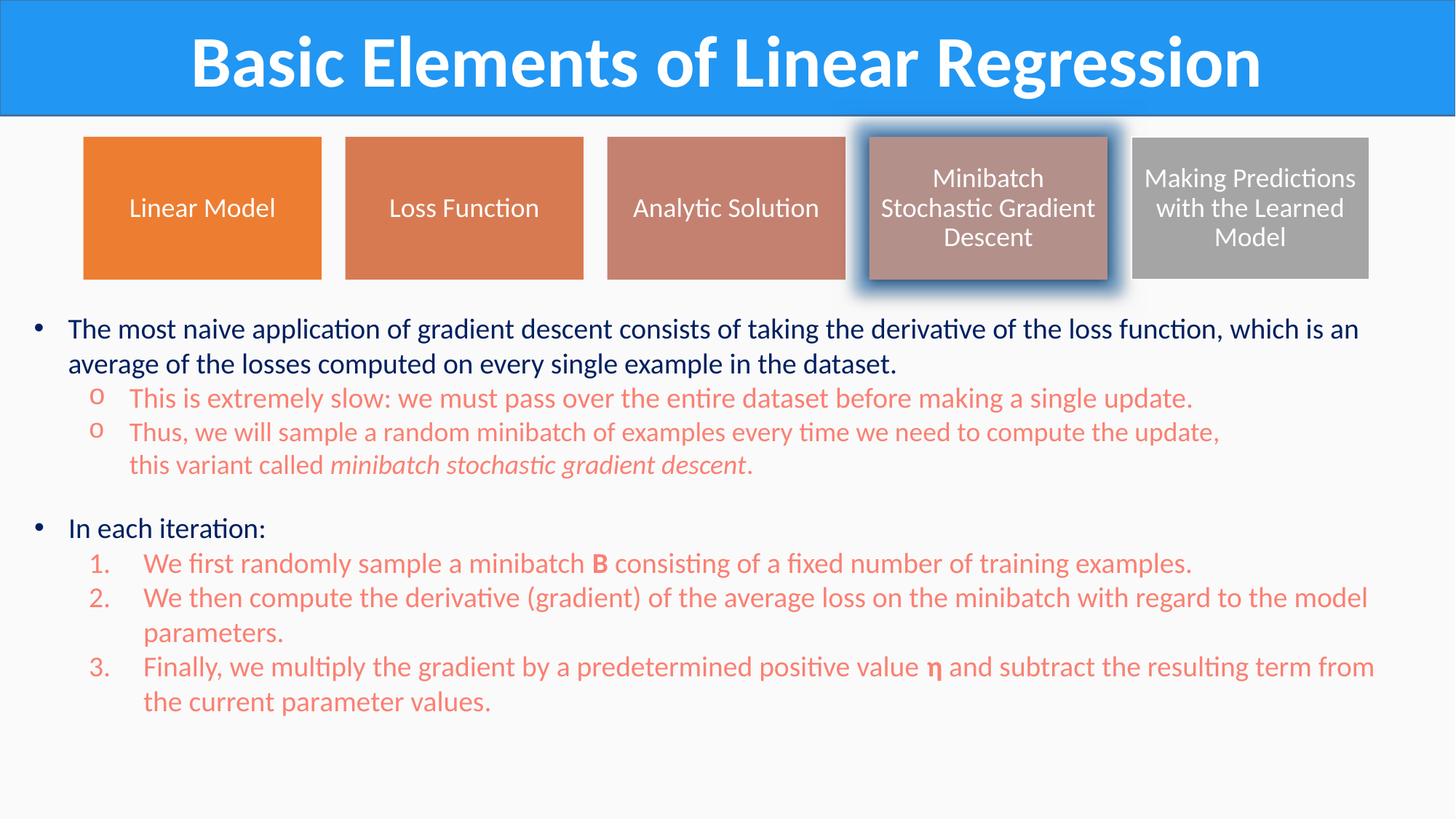

Basic Elements of Linear Regression
Linear Model
Loss Function
Analytic Solution
Minibatch Stochastic Gradient Descent
Making Predictions with the Learned Model
The most naive application of gradient descent consists of taking the derivative of the loss function, which is an
average of the losses computed on every single example in the dataset.
This is extremely slow: we must pass over the entire dataset before making a single update.
Thus, we will sample a random minibatch of examples every time we need to compute the update,
this variant called minibatch stochastic gradient descent.
In each iteration:
We first randomly sample a minibatch B consisting of a fixed number of training examples.
We then compute the derivative (gradient) of the average loss on the minibatch with regard to the model
parameters.
Finally, we multiply the gradient by a predetermined positive value η and subtract the resulting term from
the current parameter values.